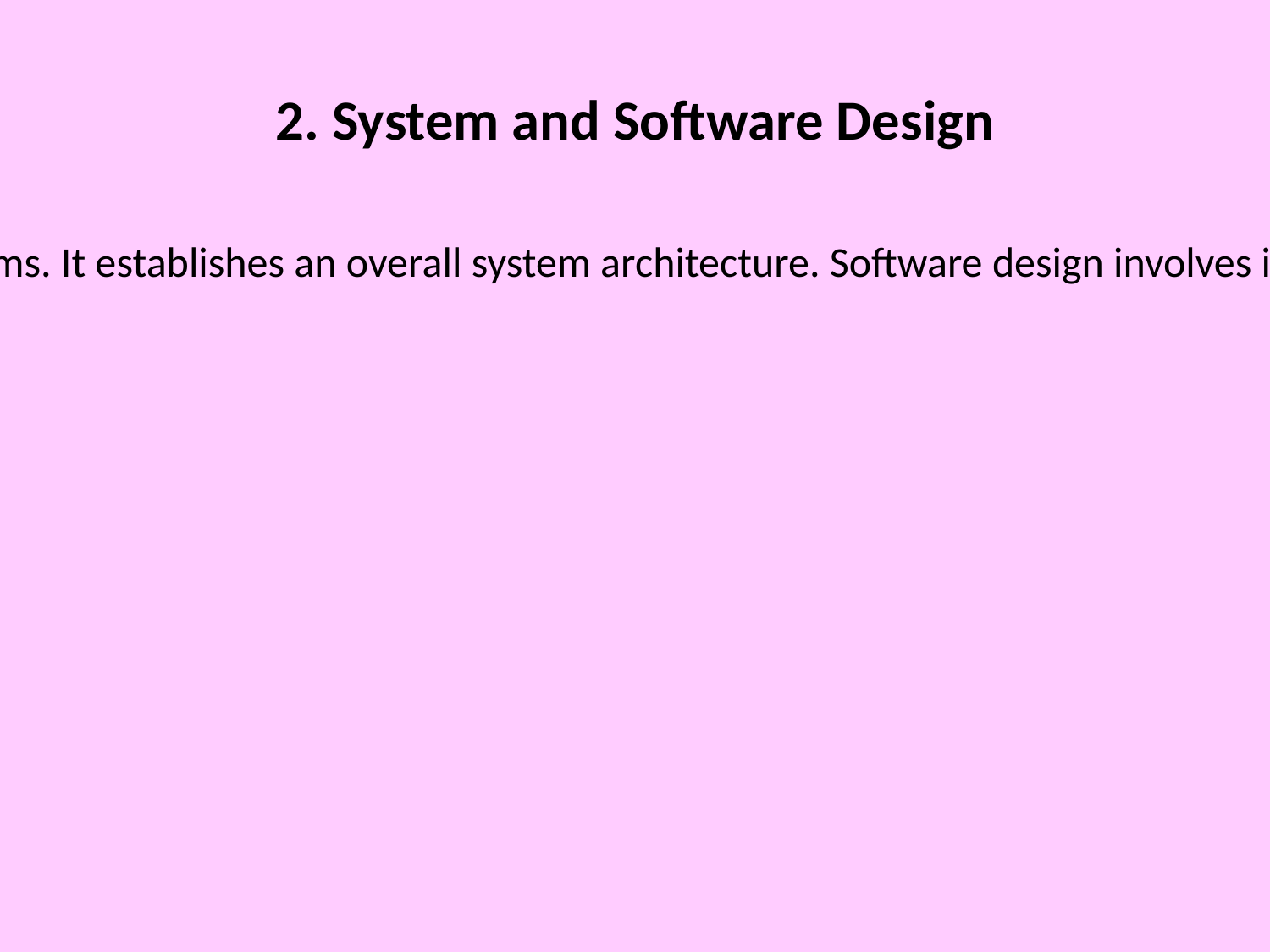

# 2. System and Software Design

The systems design process allocates the requirements to either hardware or software systems. It establishes an overall system architecture. Software design involves identifying and describing the fundamental software system abstractions and their relationships.